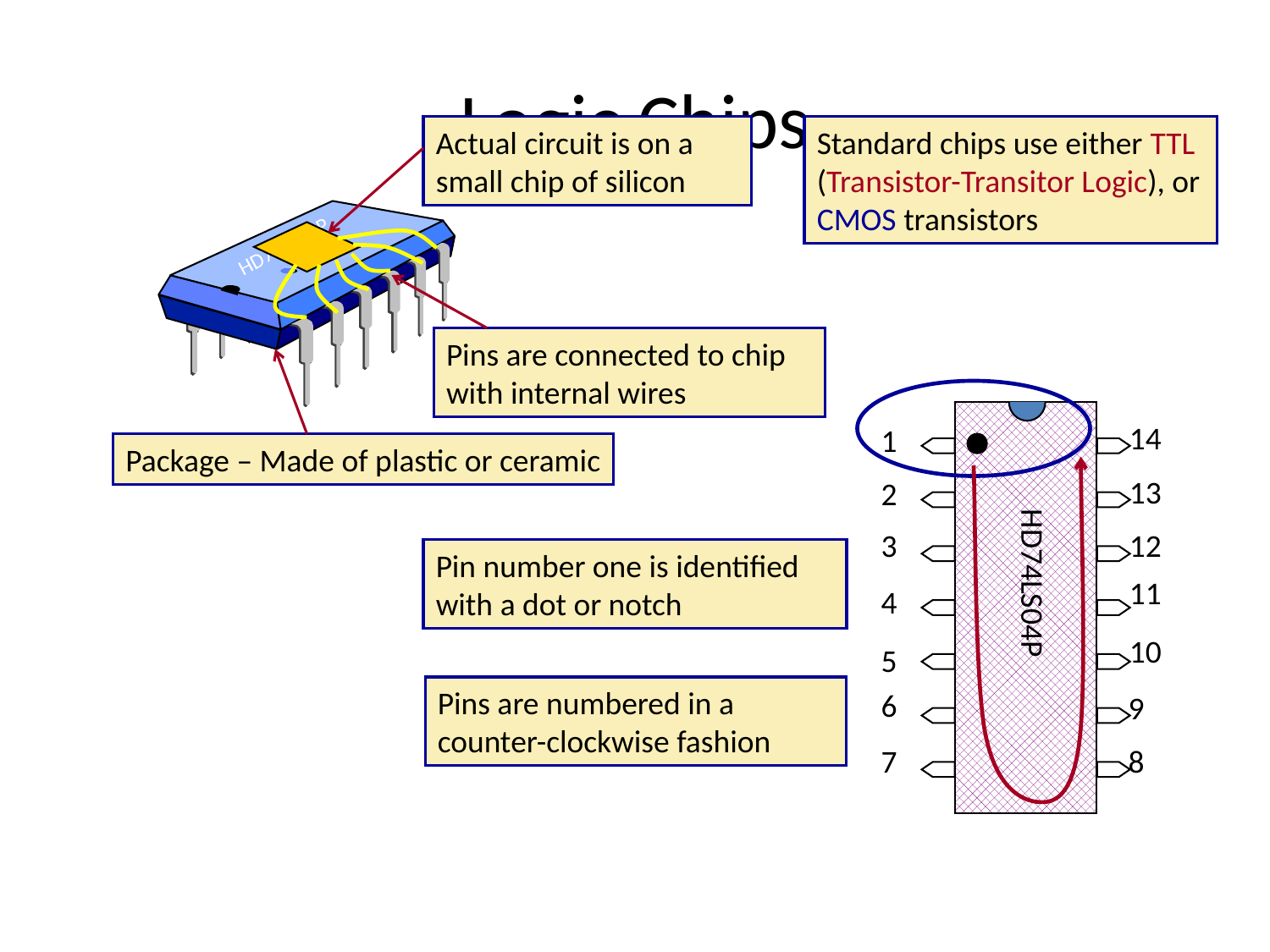

# Logic Chips
Actual circuit is on a small chip of silicon
Standard chips use either TTL (Transistor-Transitor Logic), or CMOS transistors

HD74LS04P

Pins are connected to chip with internal wires

14
1

13
2

3
12

HD74LS04P
11
4

10
5

6
9

7
8

Package – Made of plastic or ceramic

Pin number one is identified with a dot or notch
Pins are numbered in a counter-clockwise fashion